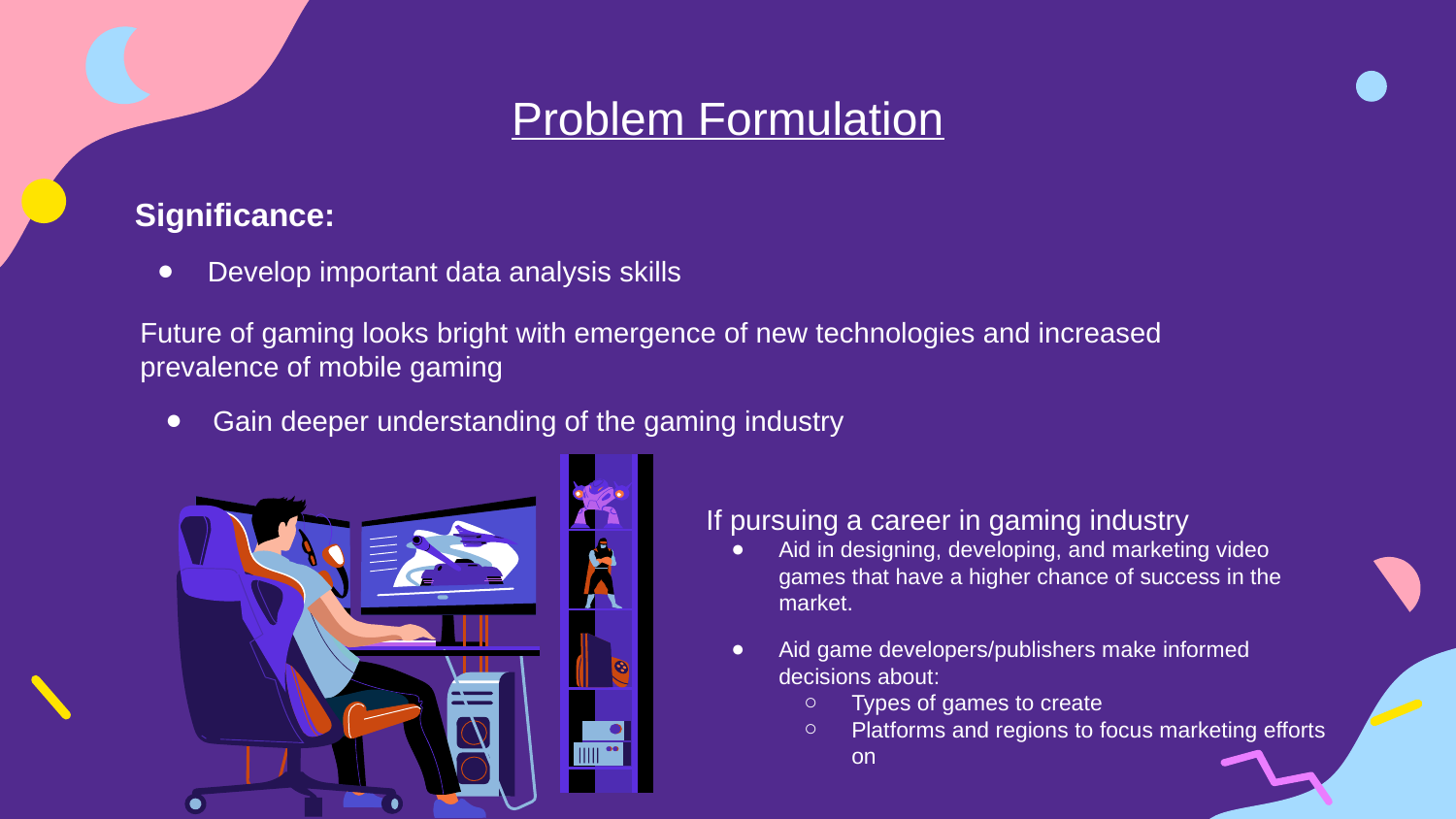

# Problem Formulation
Significance:
Develop important data analysis skills
Future of gaming looks bright with emergence of new technologies and increased prevalence of mobile gaming
Gain deeper understanding of the gaming industry

If pursuing a career in gaming industry
Aid in designing, developing, and marketing video games that have a higher chance of success in the market.
Aid game developers/publishers make informed decisions about:
Types of games to create
Platforms and regions to focus marketing efforts on